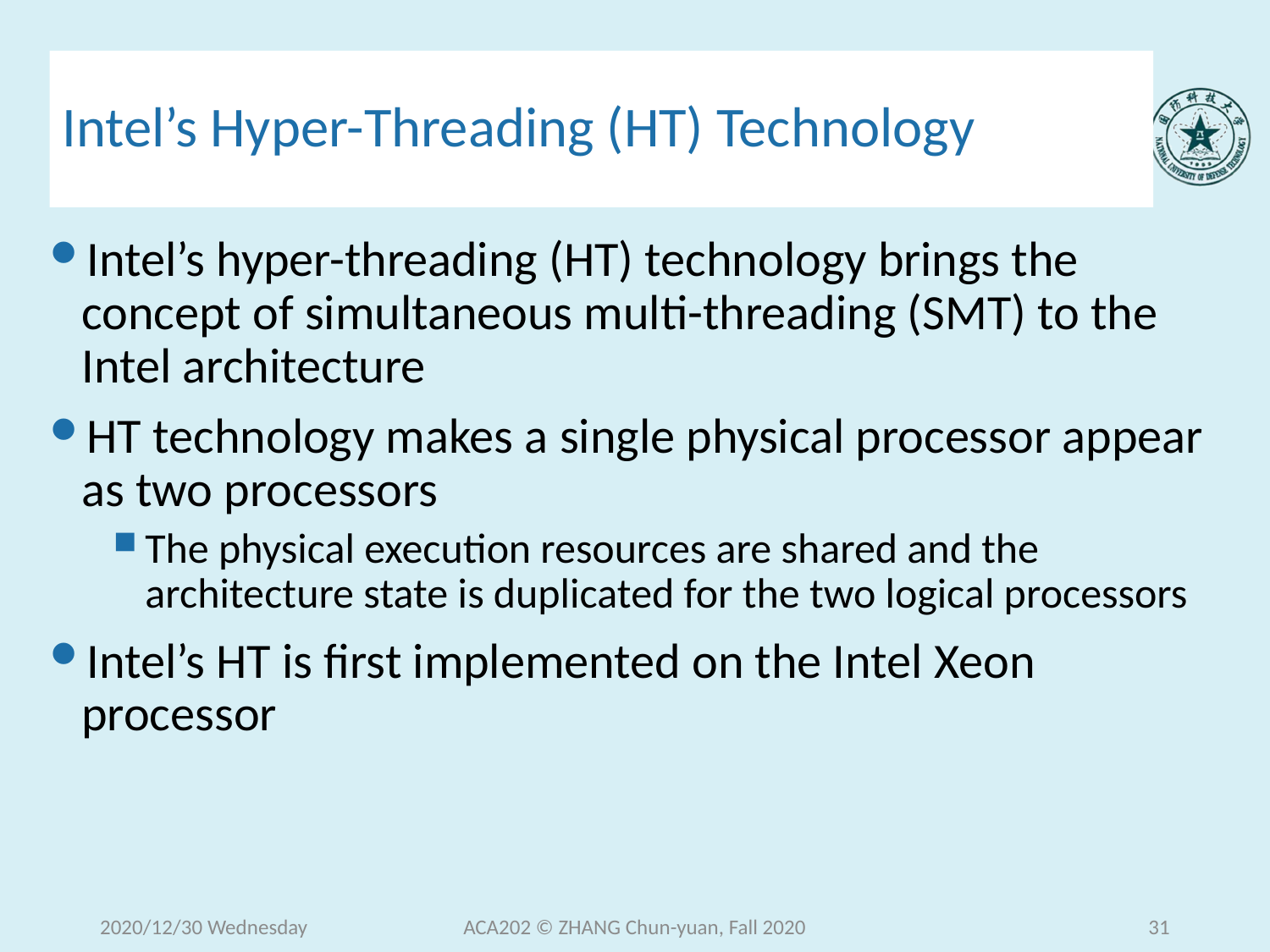

# Intel’s Hyper-Threading (HT) Technology
Intel’s hyper-threading (HT) technology brings the concept of simultaneous multi-threading (SMT) to the Intel architecture
HT technology makes a single physical processor appear as two processors
The physical execution resources are shared and the architecture state is duplicated for the two logical processors
Intel’s HT is first implemented on the Intel Xeon processor
2020/12/30 Wednesday
ACA202 © ZHANG Chun-yuan, Fall 2020
31